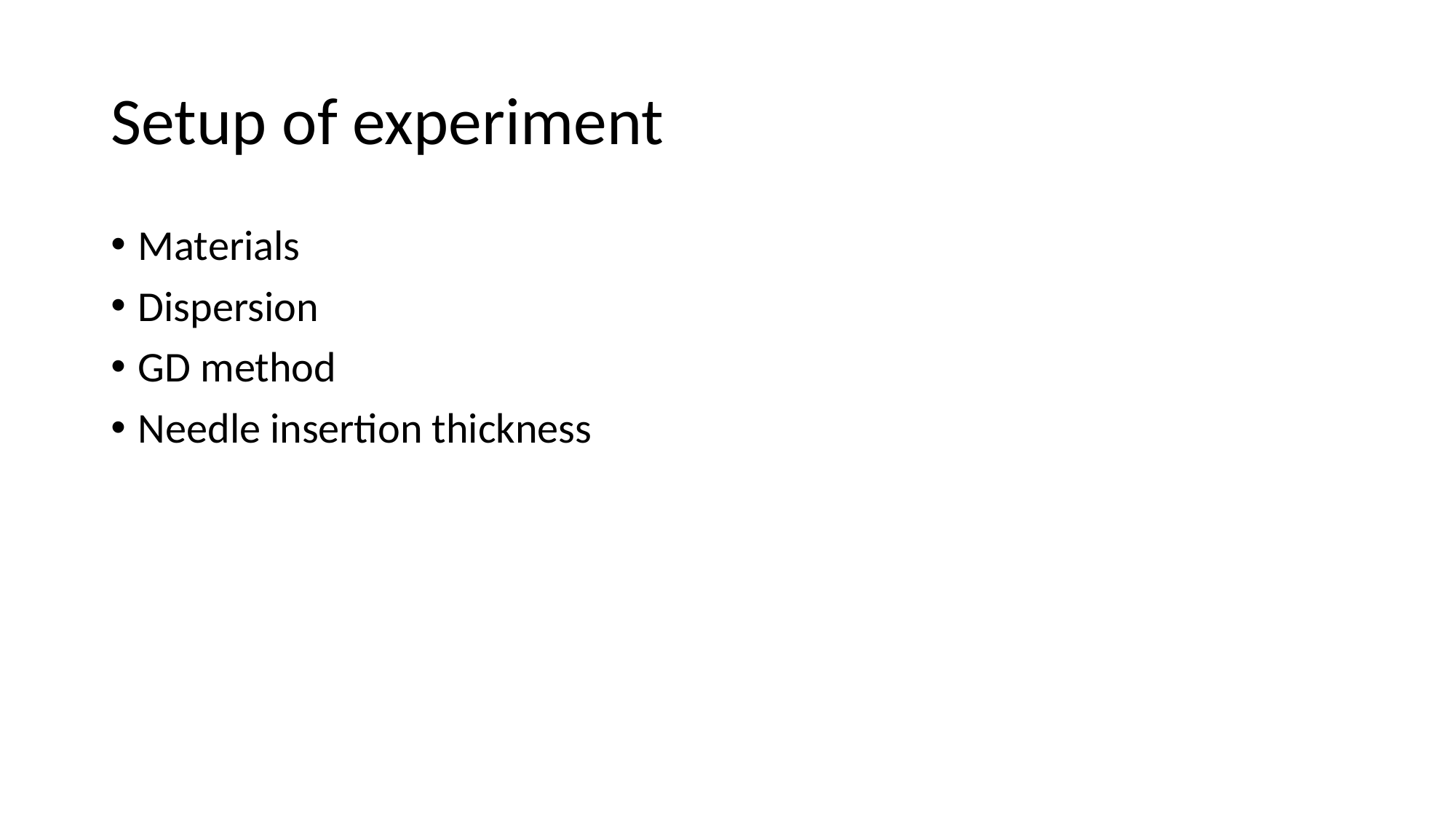

# Setup of experiment
Materials
Dispersion
GD method
Needle insertion thickness